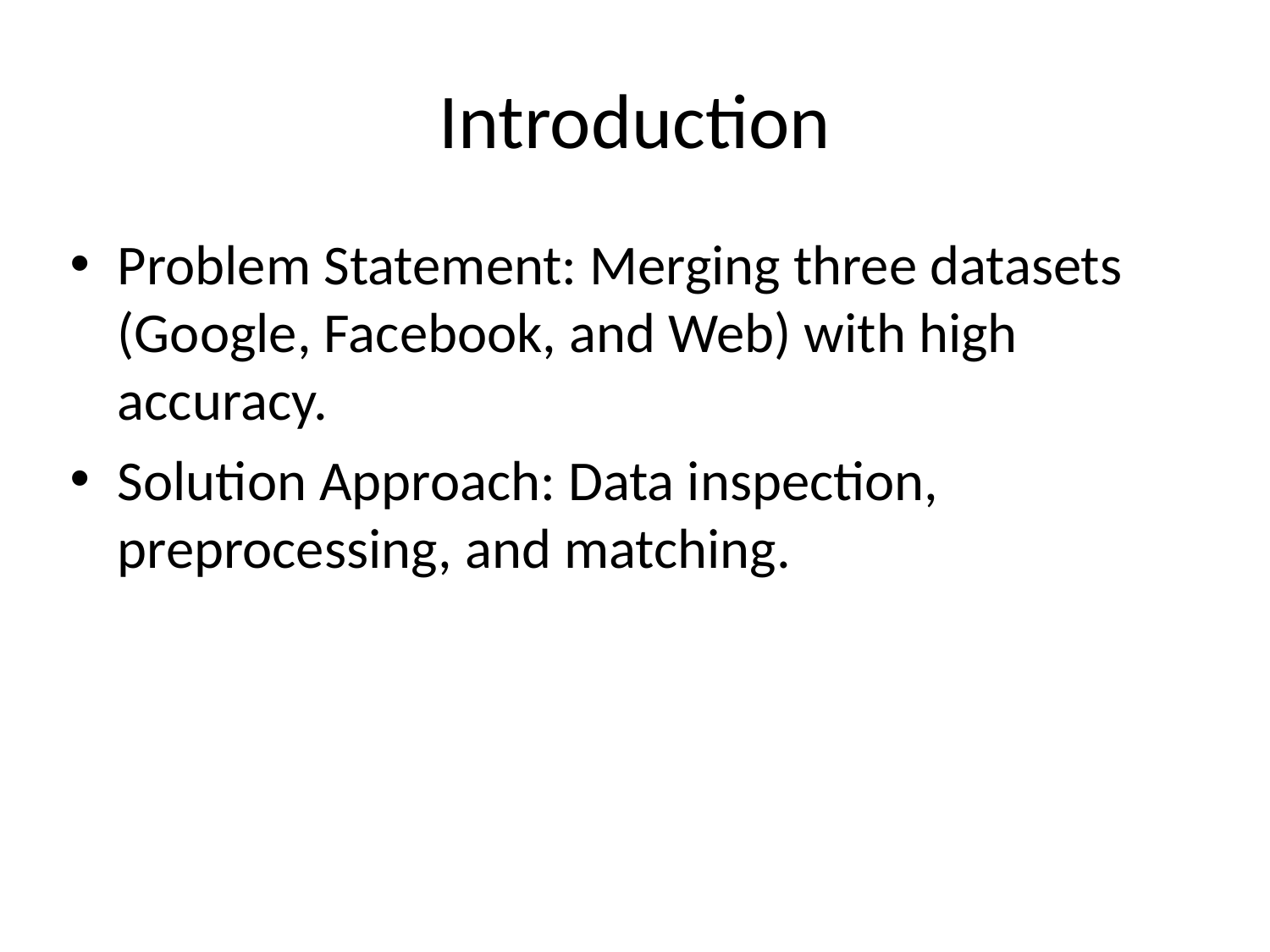

# Introduction
Problem Statement: Merging three datasets (Google, Facebook, and Web) with high accuracy.
Solution Approach: Data inspection, preprocessing, and matching.